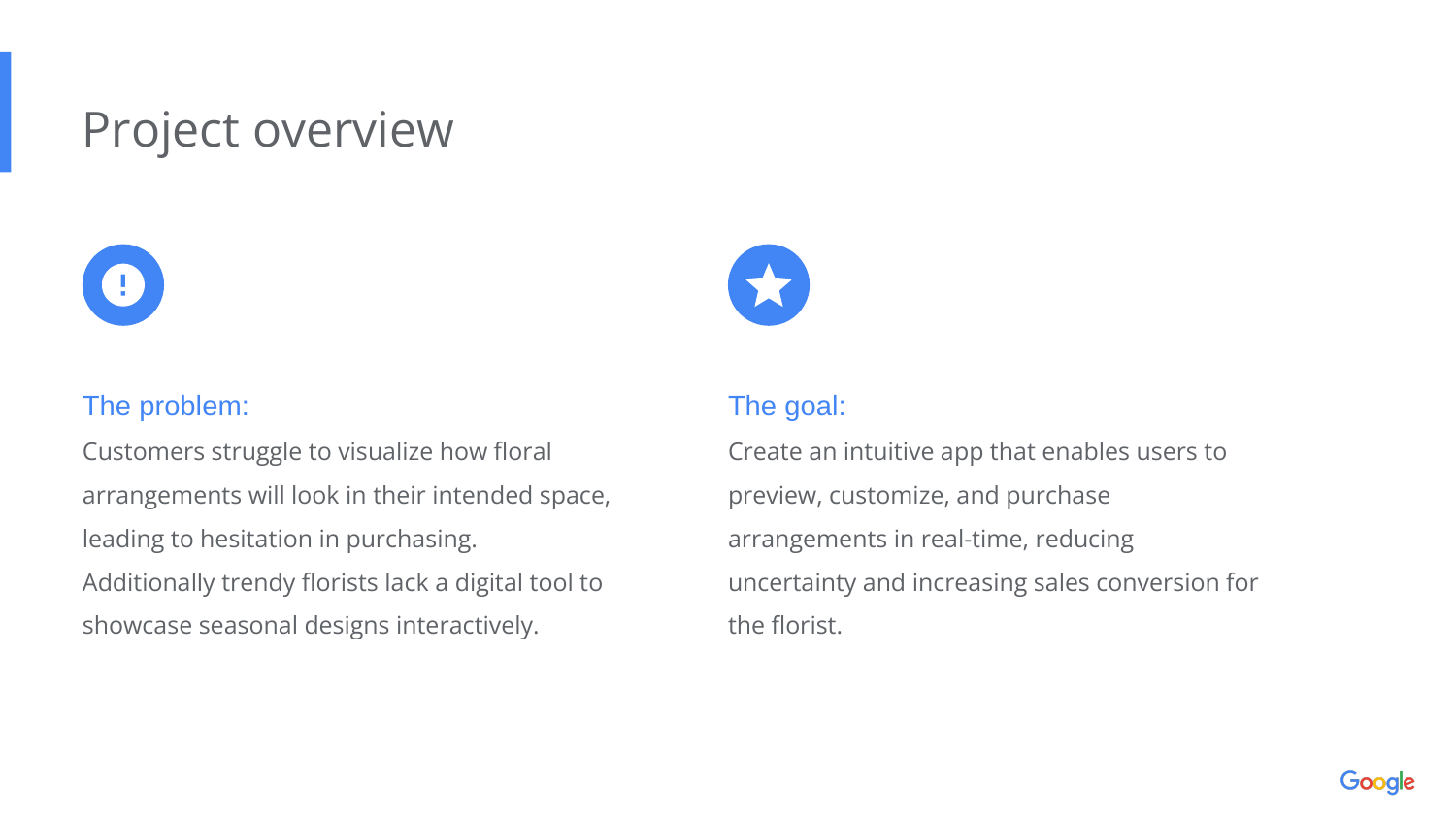

Project overview

The problem:
Customers struggle to visualize how floral arrangements will look in their intended space, leading to hesitation in purchasing. Additionally trendy florists lack a digital tool to showcase seasonal designs interactively.
The goal:
Create an intuitive app that enables users to preview, customize, and purchase arrangements in real-time, reducing uncertainty and increasing sales conversion for the florist.